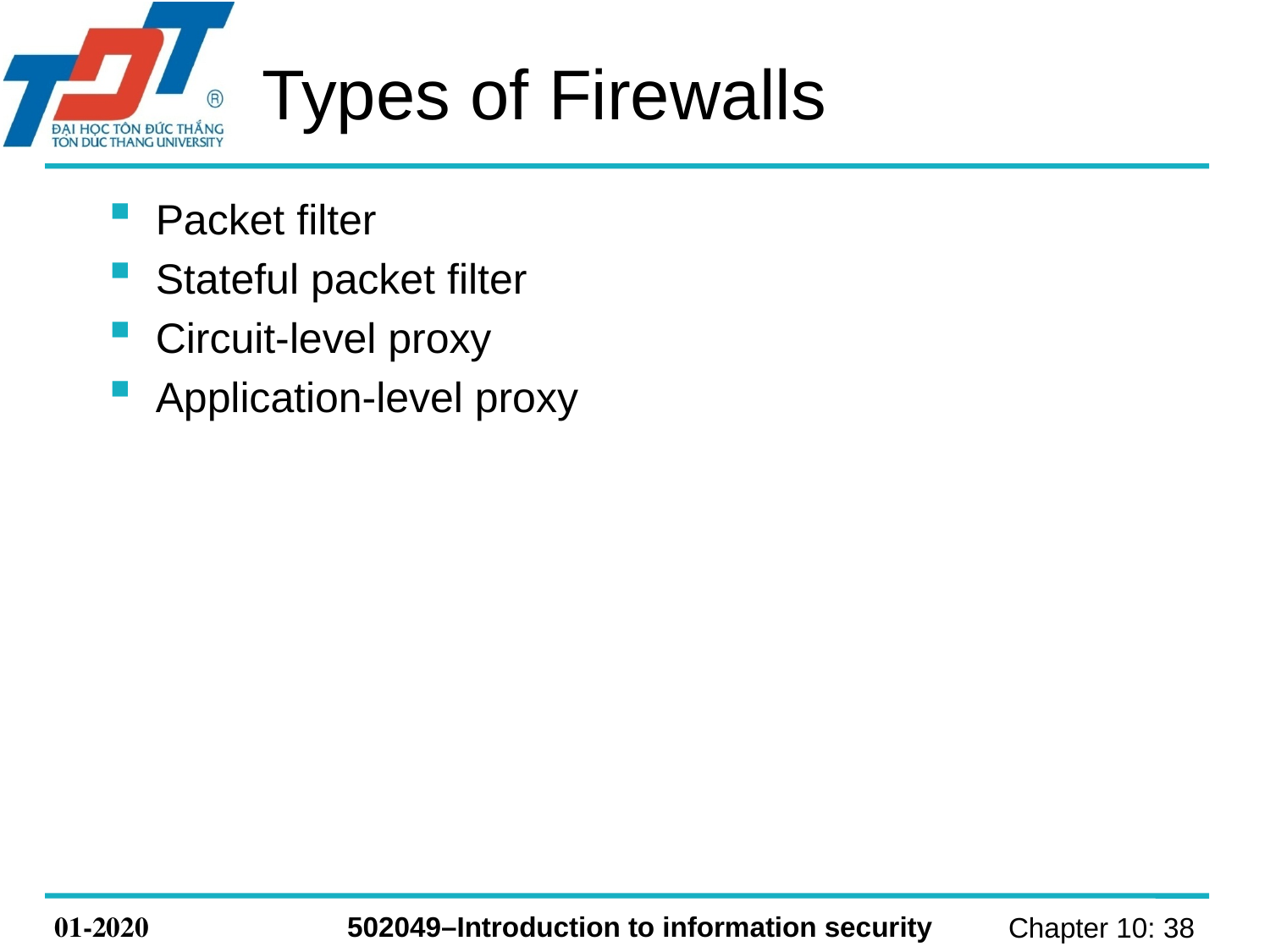

# Types of Firewalls
Packet filter
Stateful packet filter
Circuit-level proxy
Application-level proxy